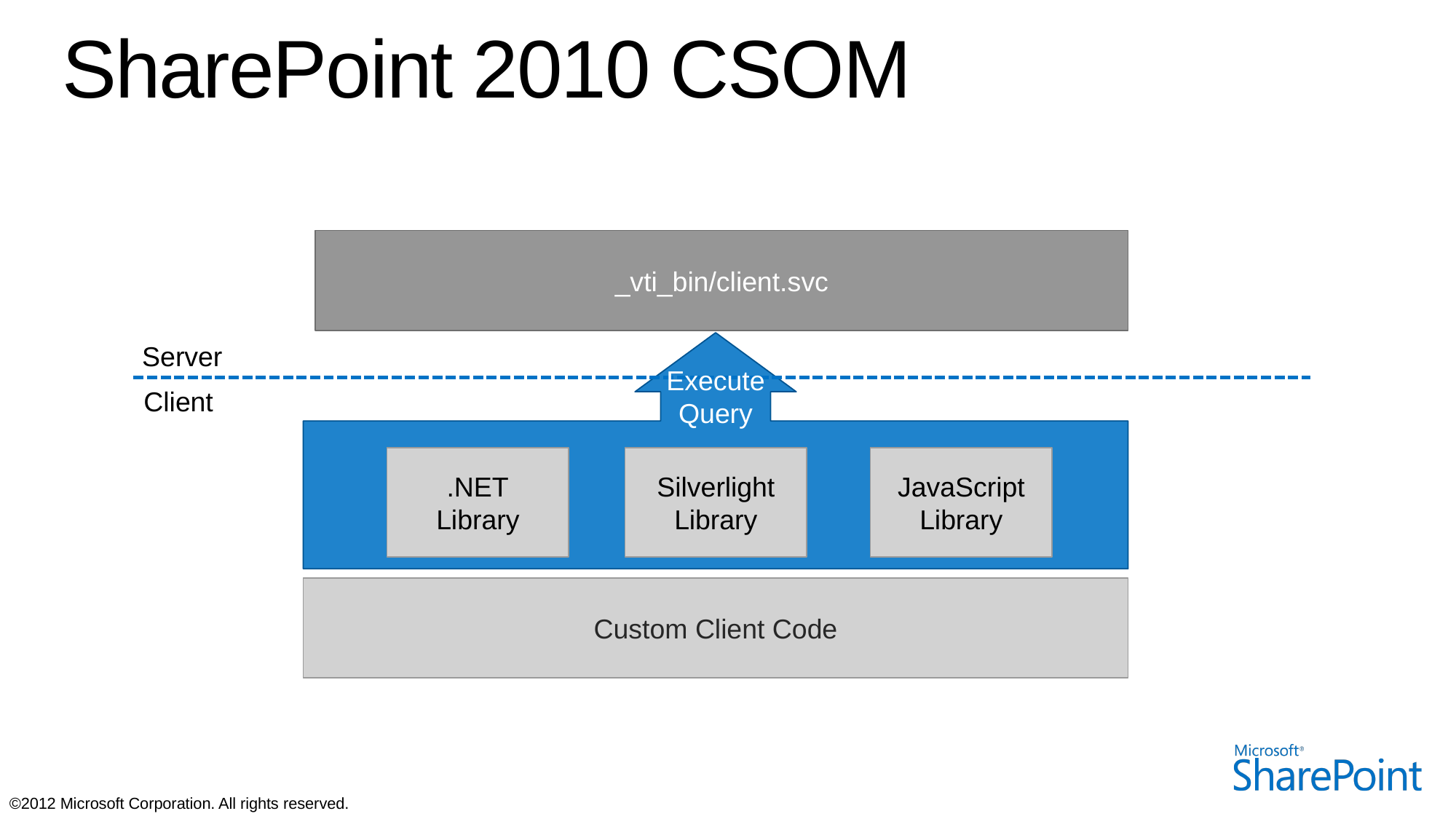

# SharePoint 2010 CSOM

_vti_bin/client.svc
Server
Execute Query
Client
JavaScript Library
.NET
Library
Silverlight Library
Custom Client Code